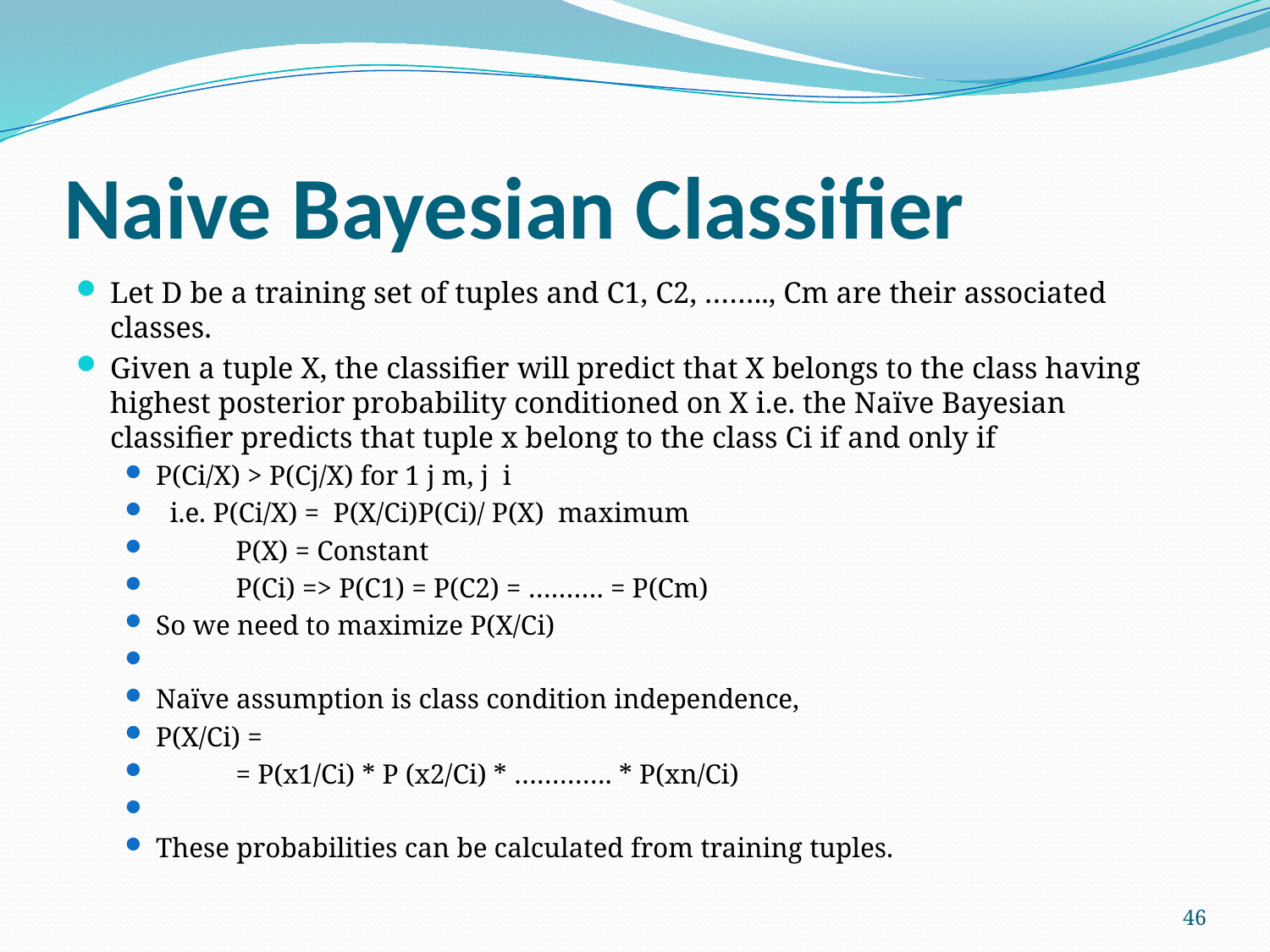

# Naive Bayesian Classifier
Let D be a training set of tuples and C1, C2, …….., Cm are their associated classes.
Given a tuple X, the classifier will predict that X belongs to the class having highest posterior probability conditioned on X i.e. the Naïve Bayesian classifier predicts that tuple x belong to the class Ci if and only if
P(Ci/X) > P(Cj/X) for 1 j m, j  i
  i.e. P(Ci/X) =  P(X/Ci)P(Ci)/ P(X)  maximum
	P(X) = Constant
	P(Ci) => P(C1) = P(C2) = ………. = P(Cm)
So we need to maximize P(X/Ci)

Naïve assumption is class condition independence,
P(X/Ci) =
	= P(x1/Ci) * P (x2/Ci) * …………. * P(xn/Ci)

These probabilities can be calculated from training tuples.

46